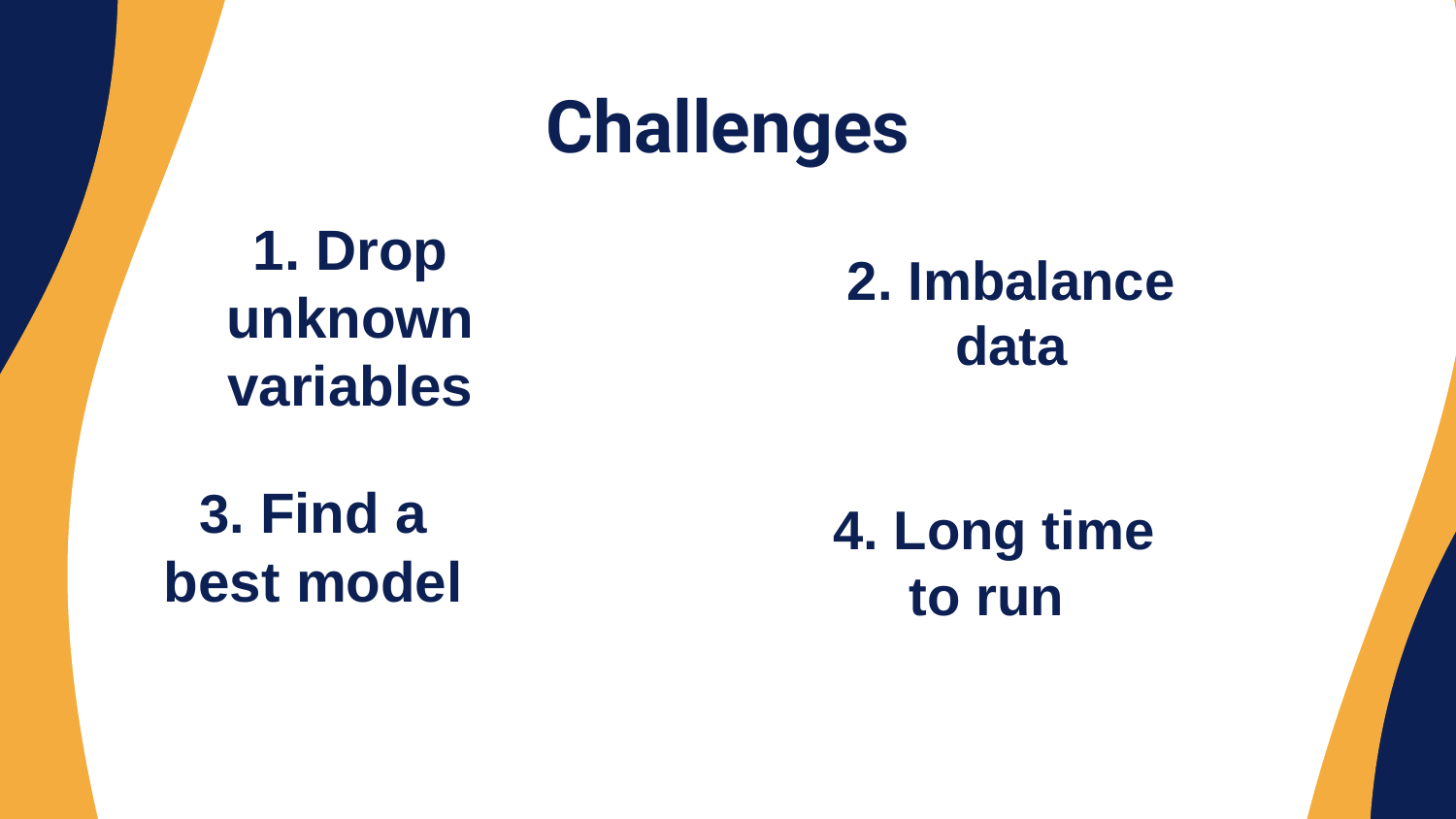

Challenges
2. Imbalance data
# 1. Drop unknown variables
 4. Long time to run
3. Find a best model